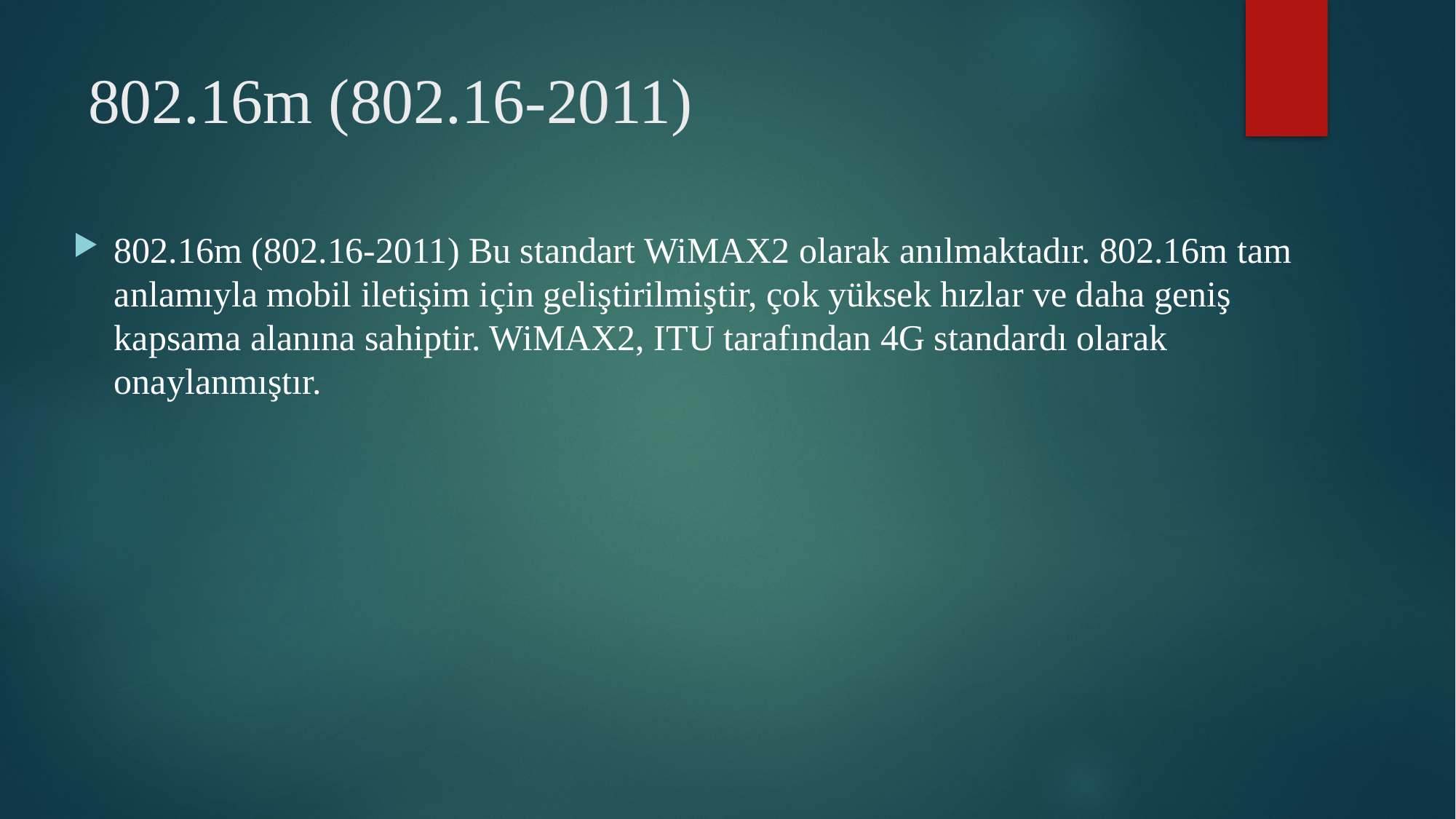

# 802.16m (802.16-2011)
802.16m (802.16-2011) Bu standart WiMAX2 olarak anılmaktadır. 802.16m tam anlamıyla mobil iletişim için geliştirilmiştir, çok yüksek hızlar ve daha geniş kapsama alanına sahiptir. WiMAX2, ITU tarafından 4G standardı olarak onaylanmıştır.